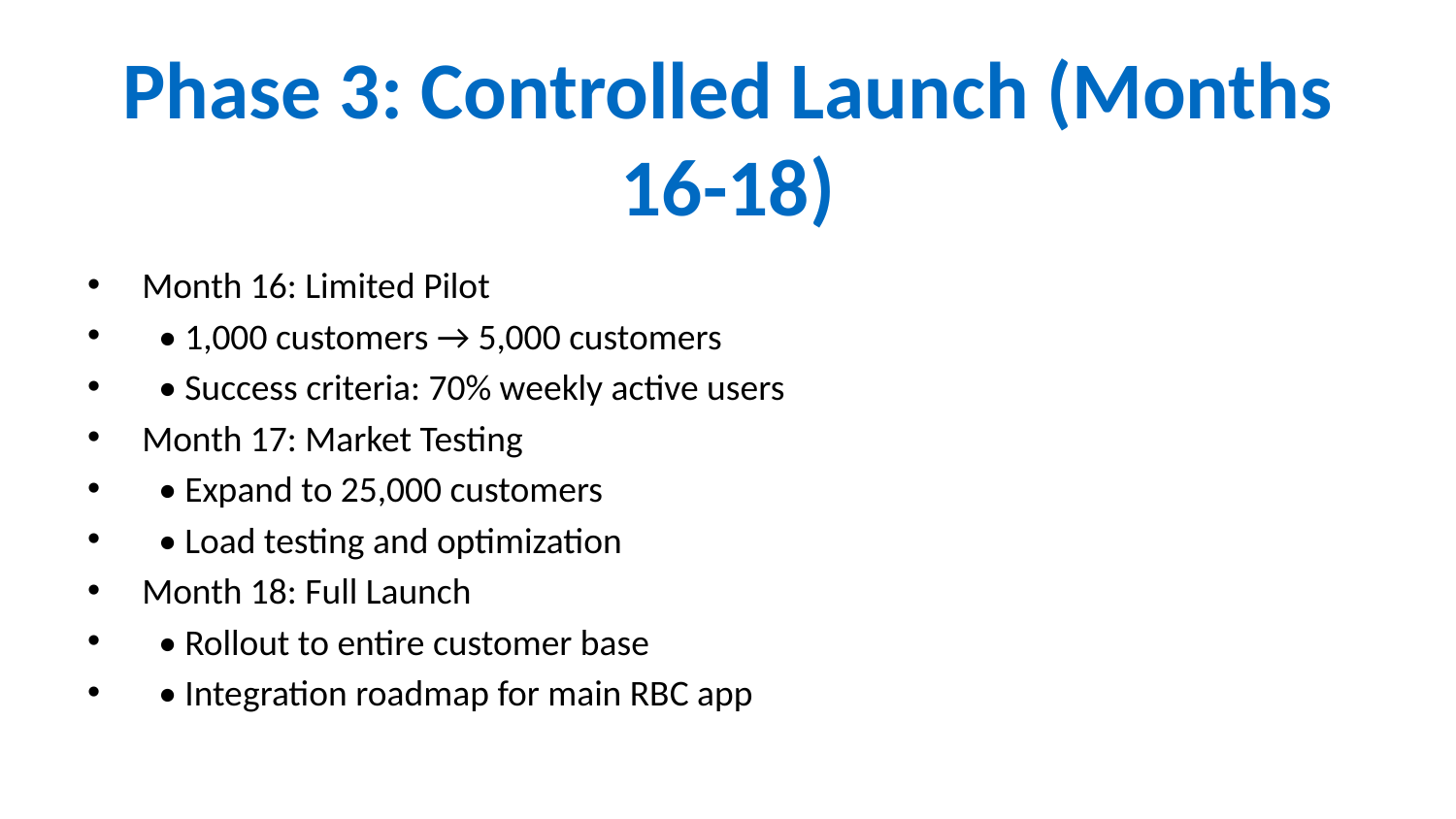

# Phase 3: Controlled Launch (Months 16-18)
Month 16: Limited Pilot
  • 1,000 customers → 5,000 customers
  • Success criteria: 70% weekly active users
Month 17: Market Testing
  • Expand to 25,000 customers
  • Load testing and optimization
Month 18: Full Launch
  • Rollout to entire customer base
  • Integration roadmap for main RBC app